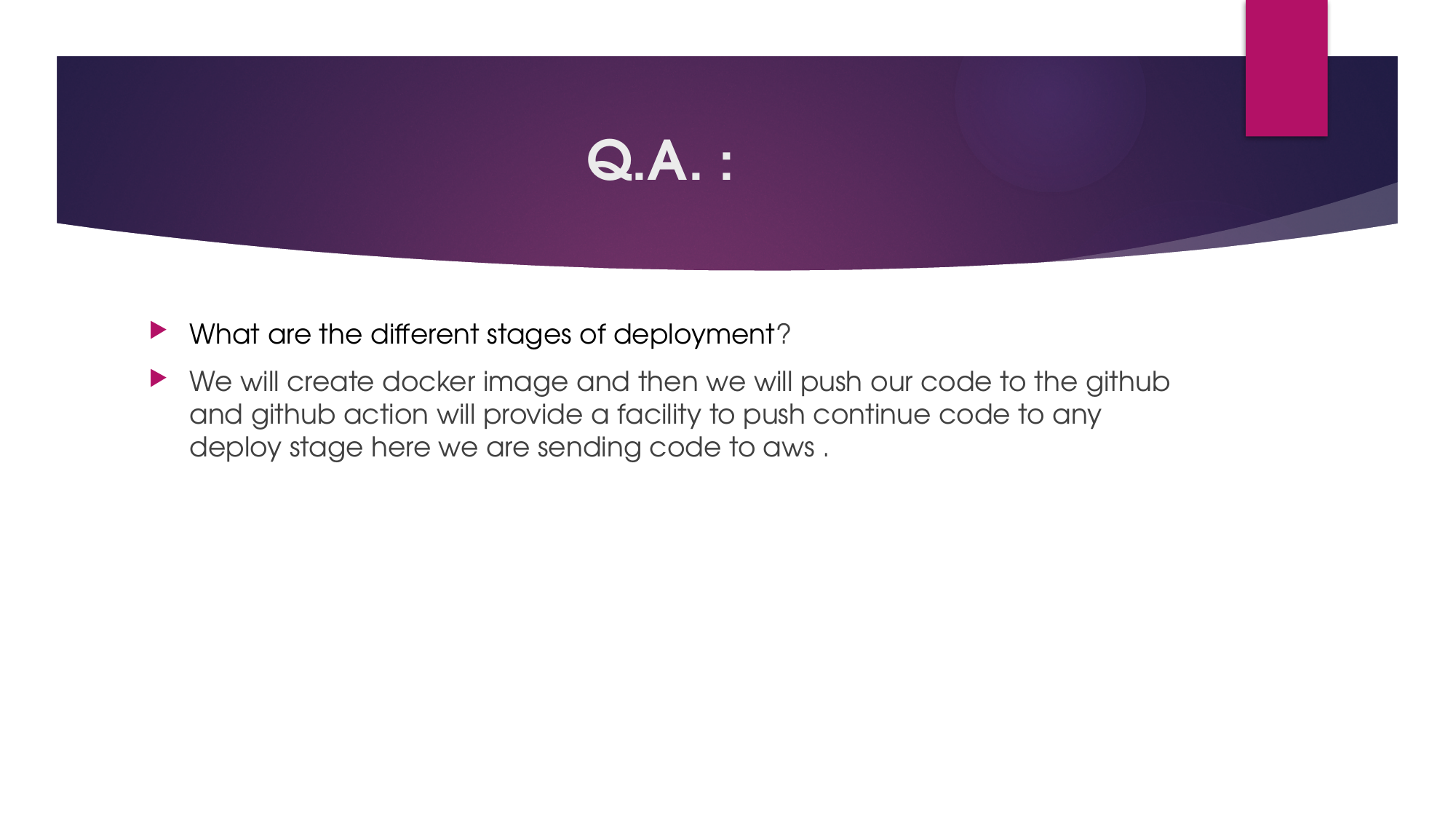

# Q.A. :
What are the different stages of deployment?
We will create docker image and then we will push our code to the github and github action will provide a facility to push continue code to any deploy stage here we are sending code to aws .